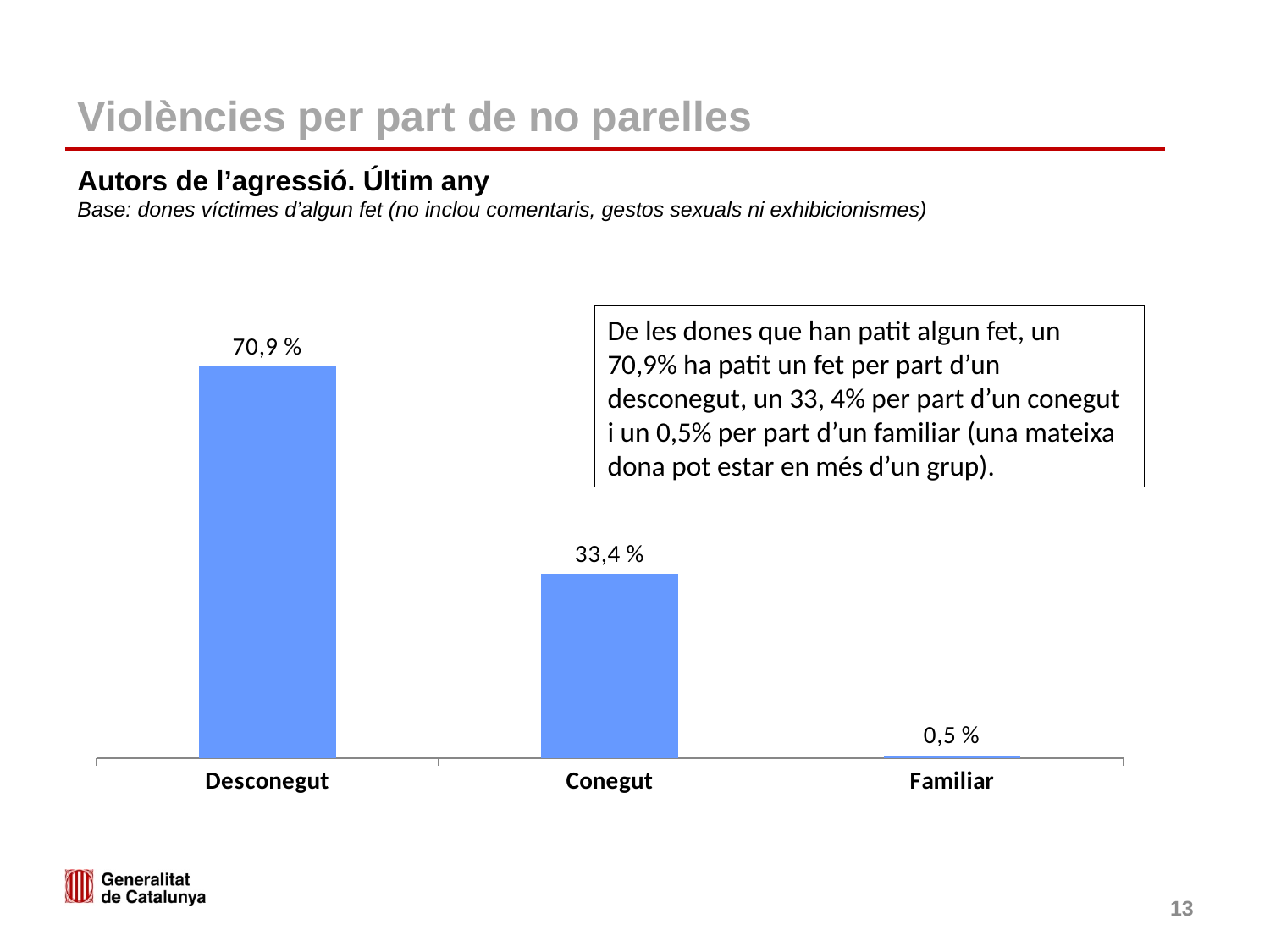

# Violències per part de no parelles
Autors de l’agressió. Últim any
Base: dones víctimes d’algun fet (no inclou comentaris, gestos sexuals ni exhibicionismes)

### Chart

| Category | Sí |
|---|---|
| Desconegut | 70.8882570093923 |
| Conegut | 33.3809310156677 |
| Familiar | 0.5217710283653372 |
De les dones que han patit algun fet, un 70,9% ha patit un fet per part d’un desconegut, un 33, 4% per part d’un conegut i un 0,5% per part d’un familiar (una mateixa dona pot estar en més d’un grup).
13